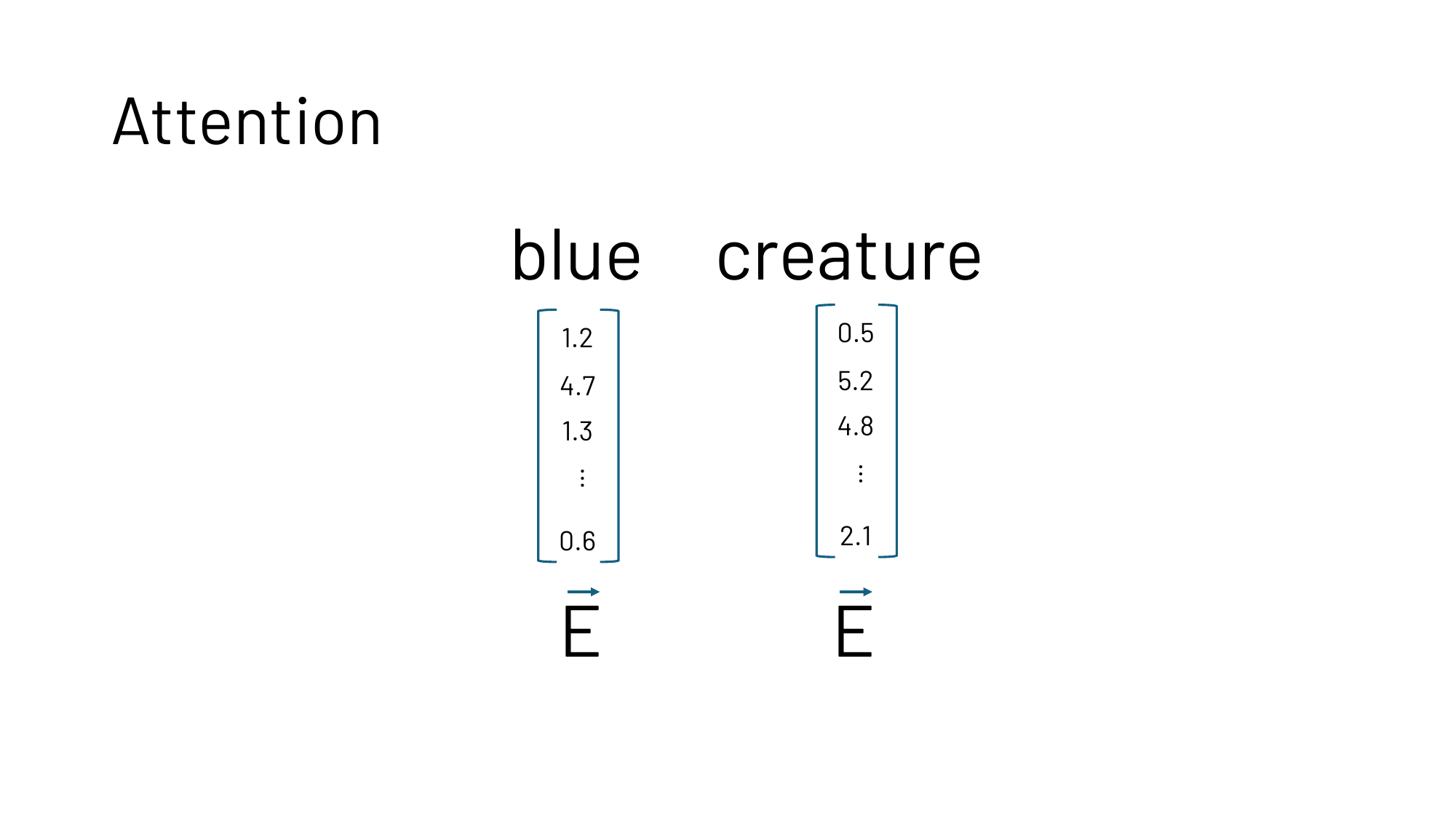

# Attention
blue
creature

0.5
1.2
5.2
4.7
4.8
1.3
…
…
2.1
0.6
E
E